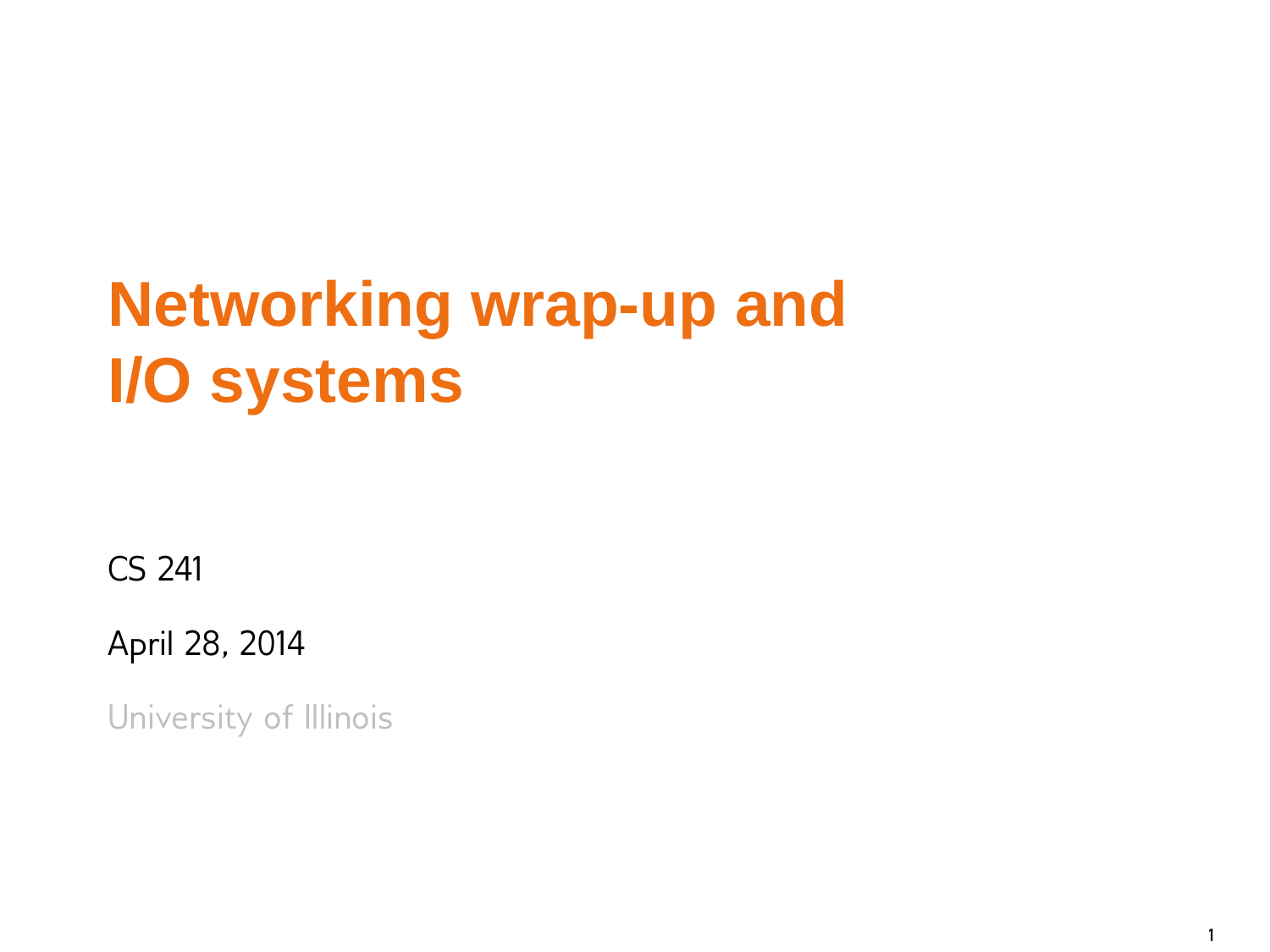

# Networking wrap-up and I/O systems
CS 241
April 28, 2014
University of Illinois